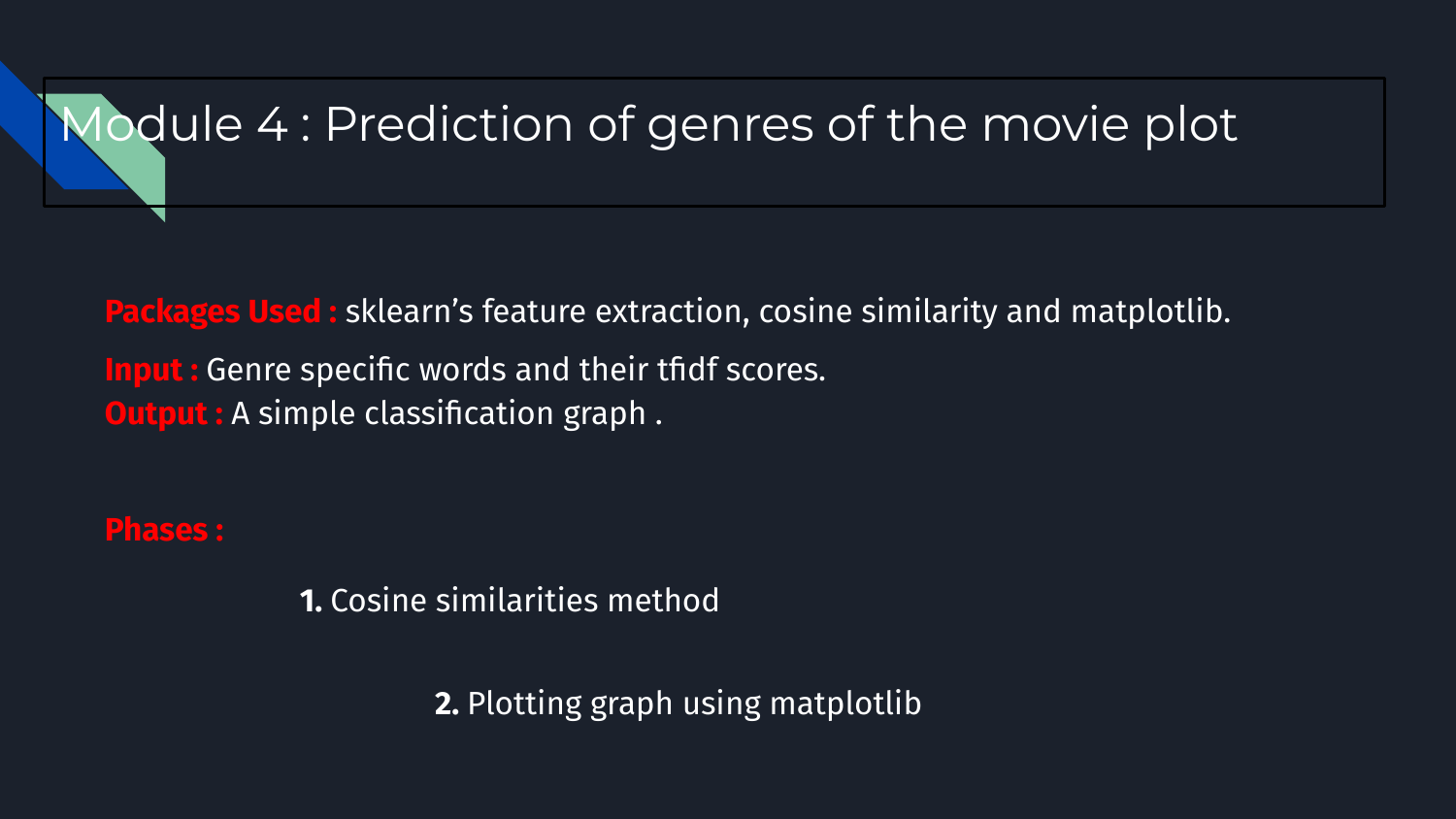

# Module 4 : Prediction of genres of the movie plot
Packages Used : sklearn’s feature extraction, cosine similarity and matplotlib.
Input : Genre specific words and their tfidf scores.
Output : A simple classification graph .

   Phases :
1. Cosine similarities method
		        2. Plotting graph using matplotlib